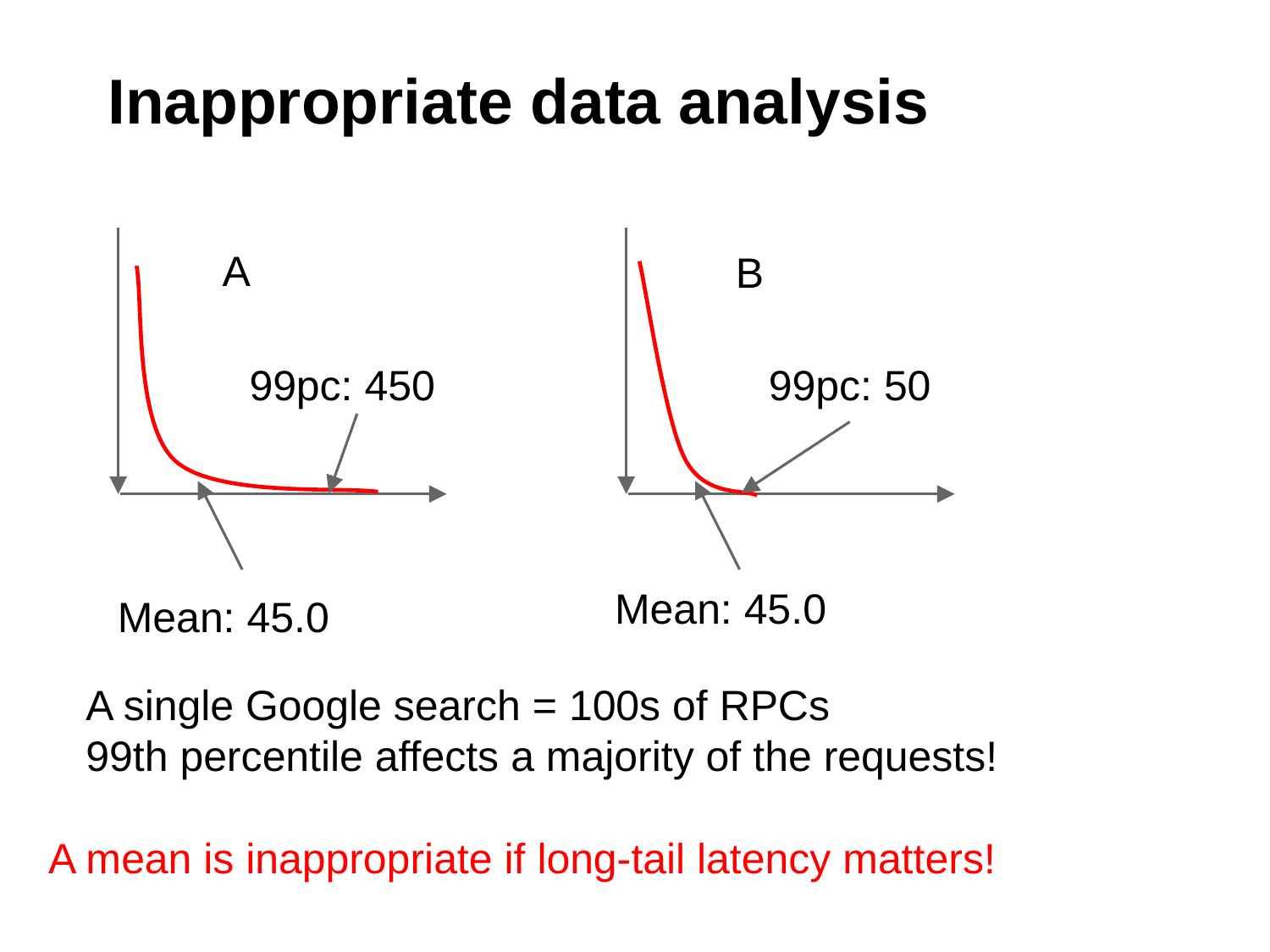

# Inappropriate data analysis
A

Mean: 45.0
B

Mean: 45.0
99pc: 450
99pc: 50
A single Google search = 100s of RPCs
99th percentile affects a majority of the requests!
A mean is inappropriate if long-tail latency matters!